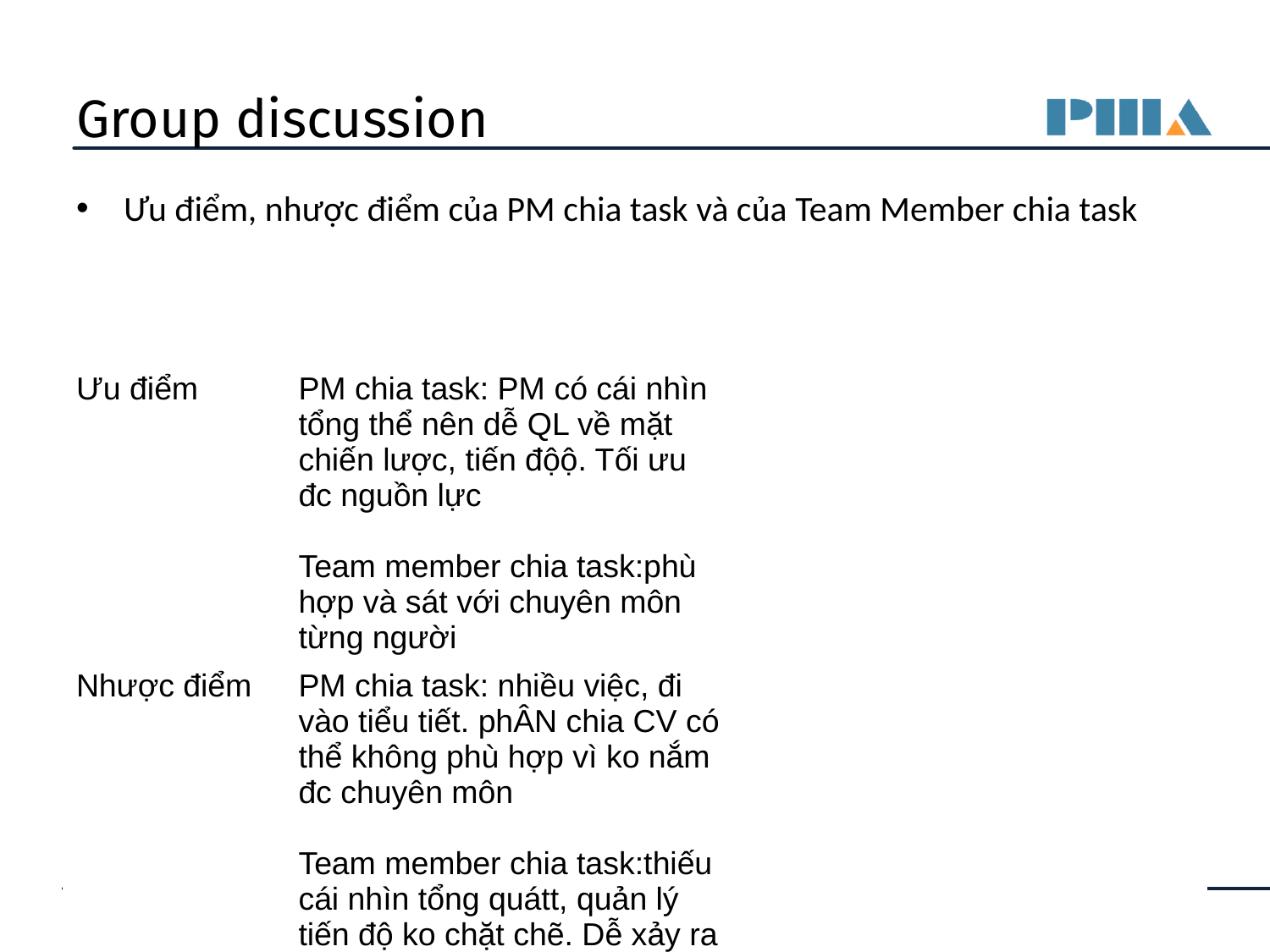

# Group discussion
Ưu điểm, nhược điểm của PM chia task và của Team Member chia task
|  | Project Manager chia và giao task | Team member chia và nhận task |
| --- | --- | --- |
| Ưu điểm | PM chia task: PM có cái nhìn tổng thể nên dễ QL về mặt chiến lược, tiến độộ. Tối ưu đc nguồn lực Team member chia task:phù hợp và sát với chuyên môn từng người |  |
| Nhược điểm | PM chia task: nhiều việc, đi vào tiểu tiết. phÂN chia CV có thể không phù hợp vì ko nắm đc chuyên môn Team member chia task:thiếu cái nhìn tổng quátt, quản lý tiến độ ko chặt chẽ. Dễ xảy ra việc tranh gianh việc khó/dễ |  |
4